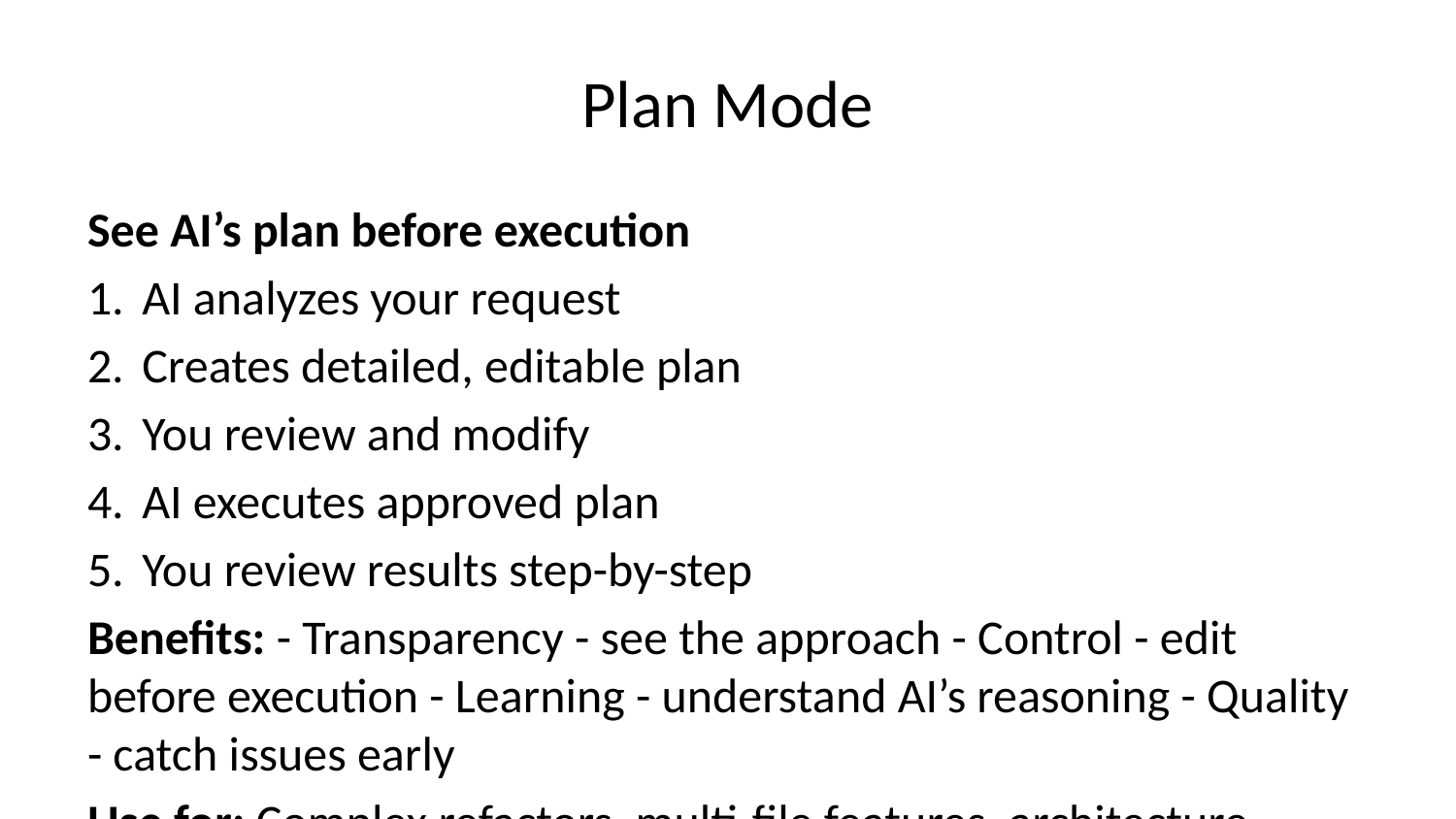

# Plan Mode
See AI’s plan before execution
AI analyzes your request
Creates detailed, editable plan
You review and modify
AI executes approved plan
You review results step-by-step
Benefits: - Transparency - see the approach - Control - edit before execution - Learning - understand AI’s reasoning - Quality - catch issues early
Use for: Complex refactors, multi-file features, architecture changes